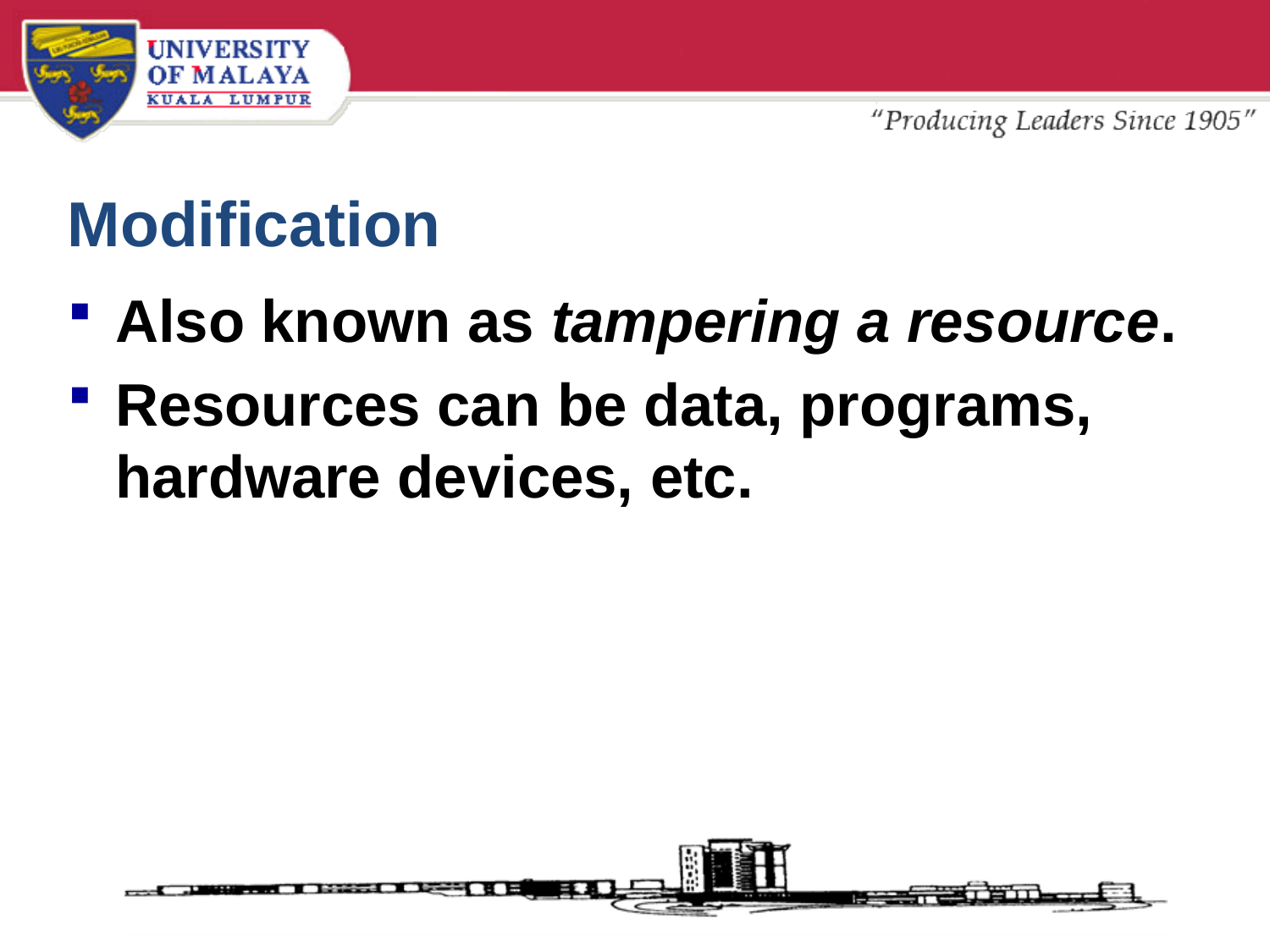

# Modification
Also known as tampering a resource.
Resources can be data, programs, hardware devices, etc.